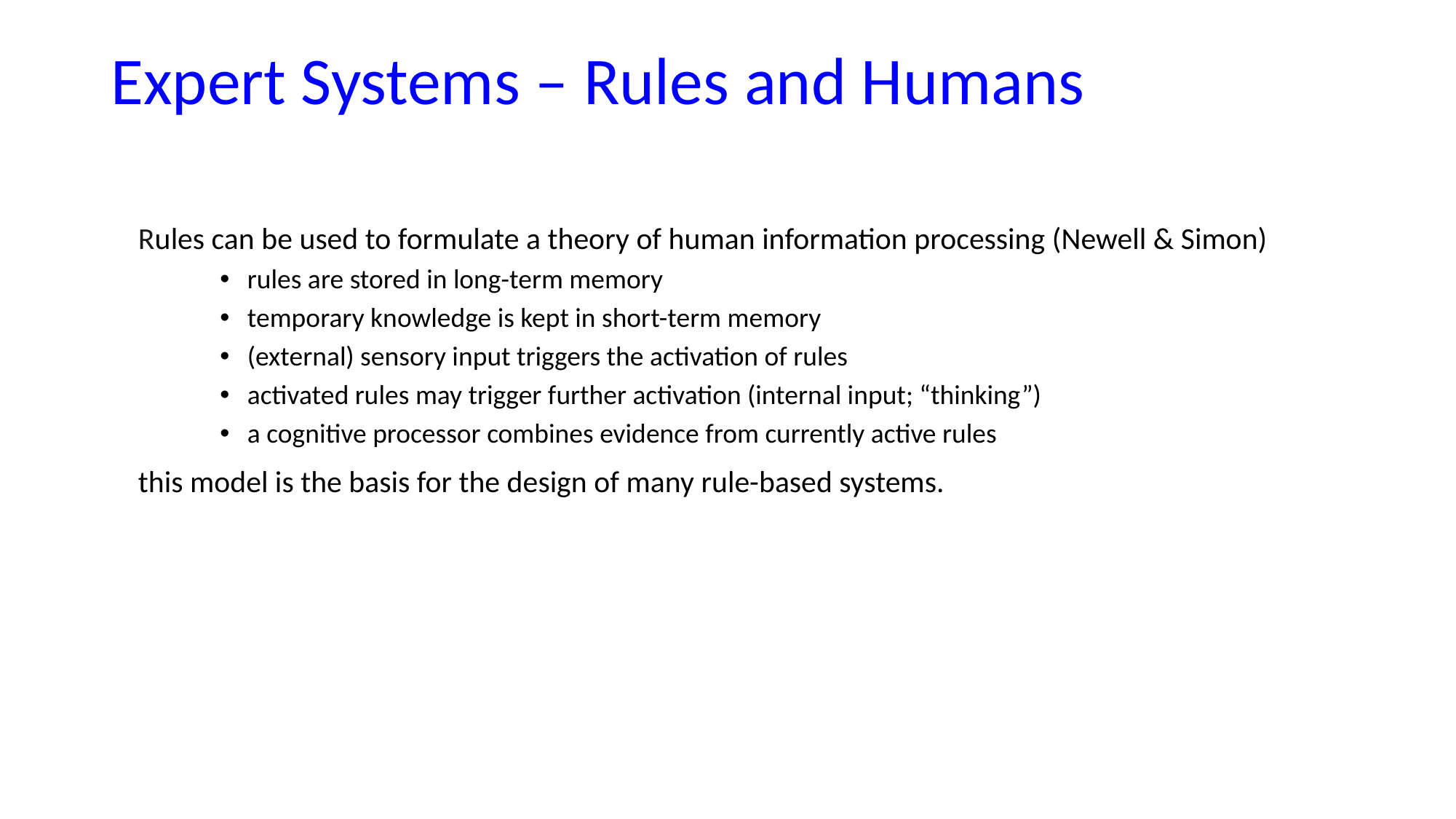

# Expert Systems – Rules and Humans
	Rules can be used to formulate a theory of human information processing (Newell & Simon)
rules are stored in long-term memory
temporary knowledge is kept in short-term memory
(external) sensory input triggers the activation of rules
activated rules may trigger further activation (internal input; “thinking”)
a cognitive processor combines evidence from currently active rules
	this model is the basis for the design of many rule-based systems.